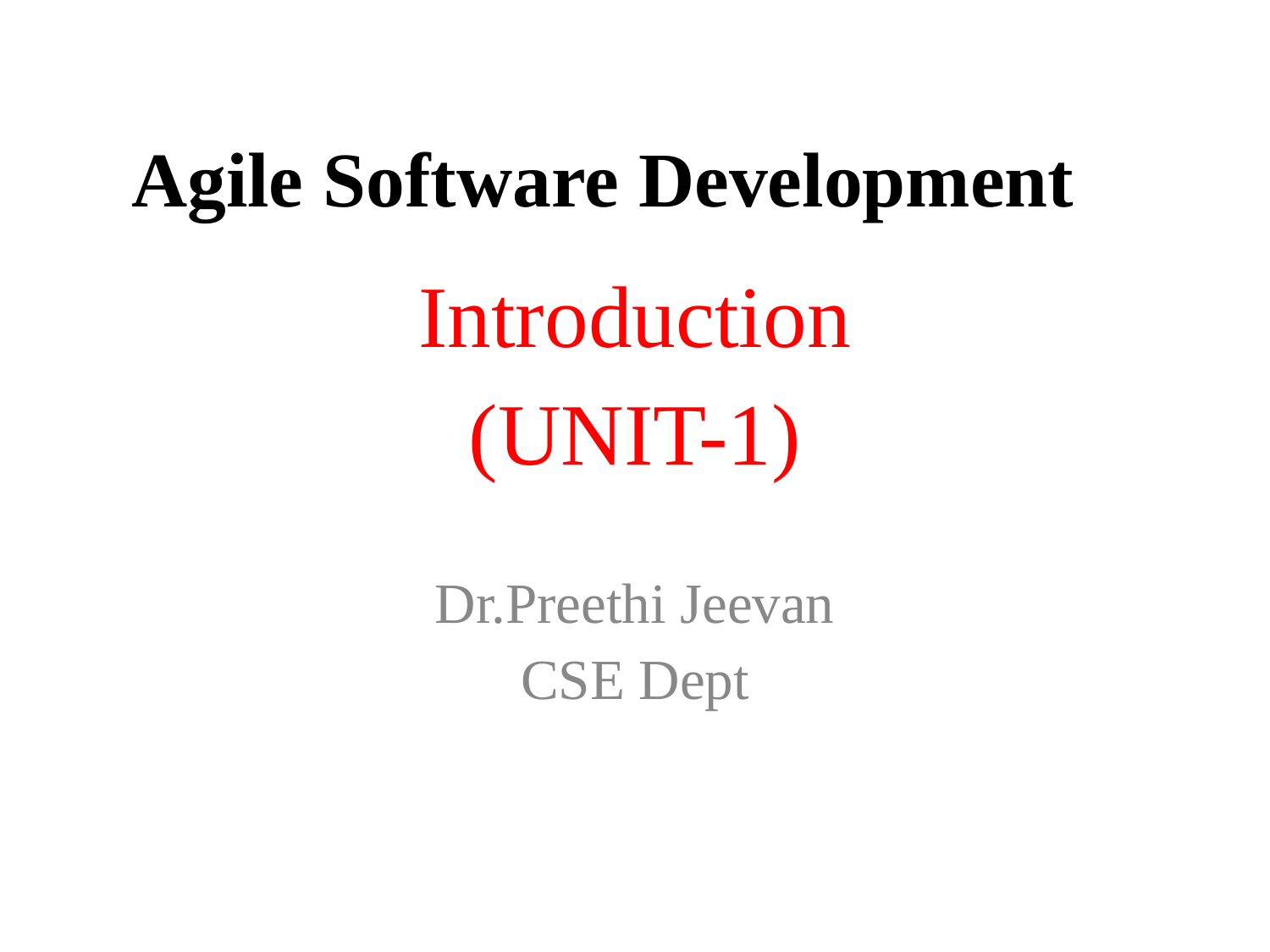

# Agile Software Development
Introduction
(UNIT-1)

Dr.Preethi Jeevan
CSE Dept